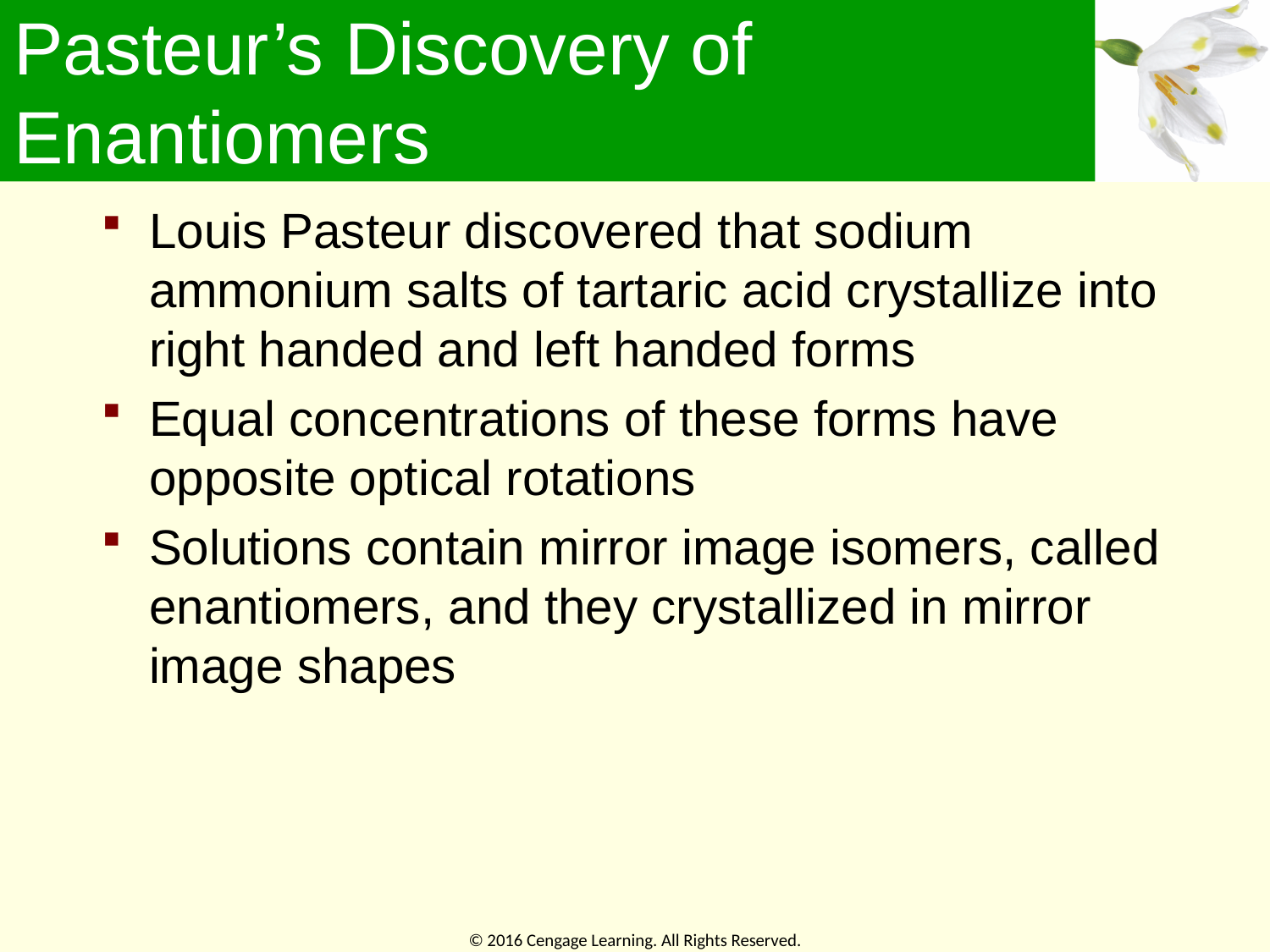

# Pasteur’s Discovery of Enantiomers
Louis Pasteur discovered that sodium ammonium salts of tartaric acid crystallize into right handed and left handed forms
Equal concentrations of these forms have opposite optical rotations
Solutions contain mirror image isomers, called enantiomers, and they crystallized in mirror image shapes